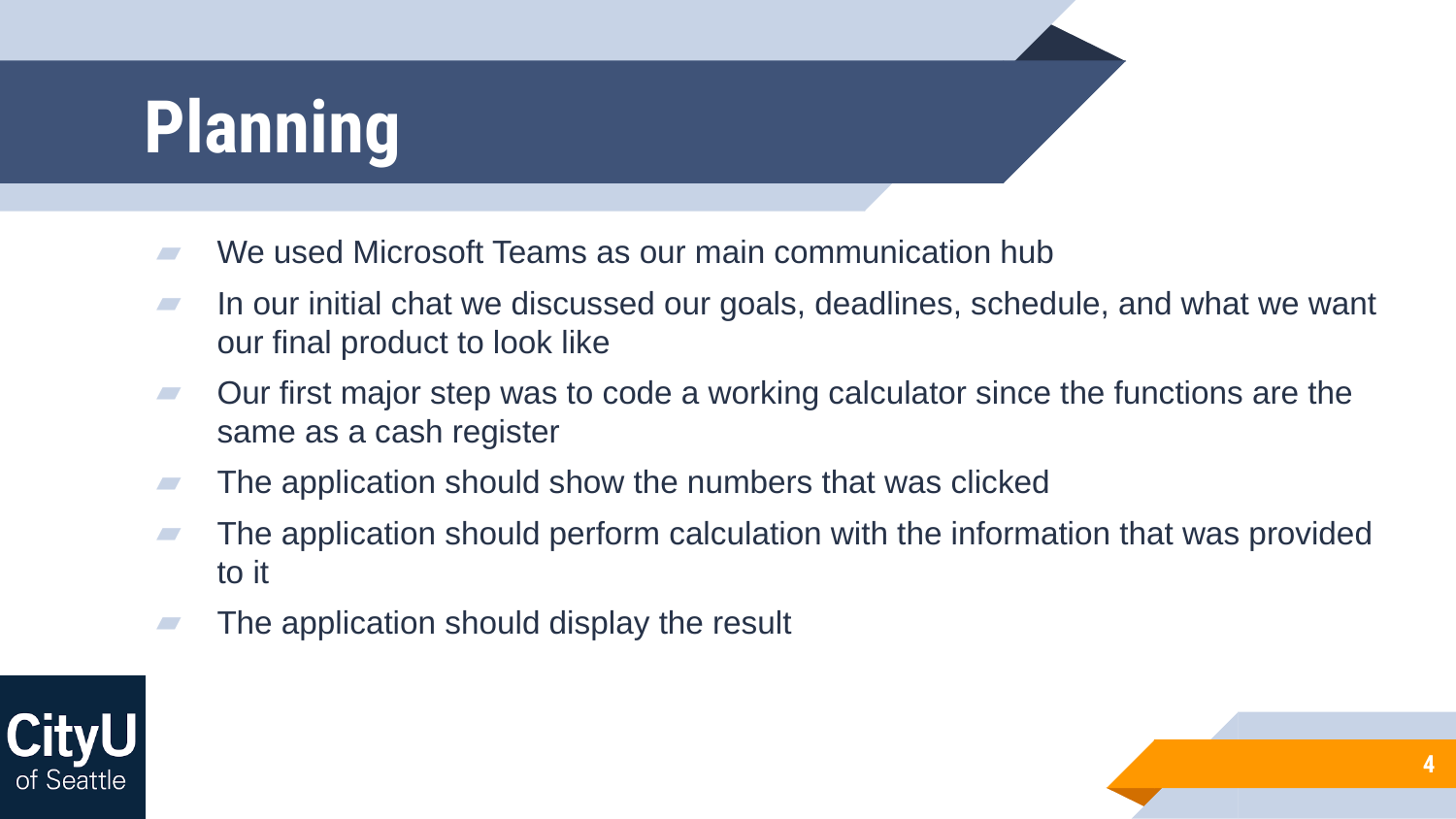

# Planning

We used Microsoft Teams as our main communication hub
In our initial chat we discussed our goals, deadlines, schedule, and what we want our final product to look like
Our first major step was to code a working calculator since the functions are the same as a cash register
The application should show the numbers that was clicked
The application should perform calculation with the information that was provided to it
The application should display the result

4